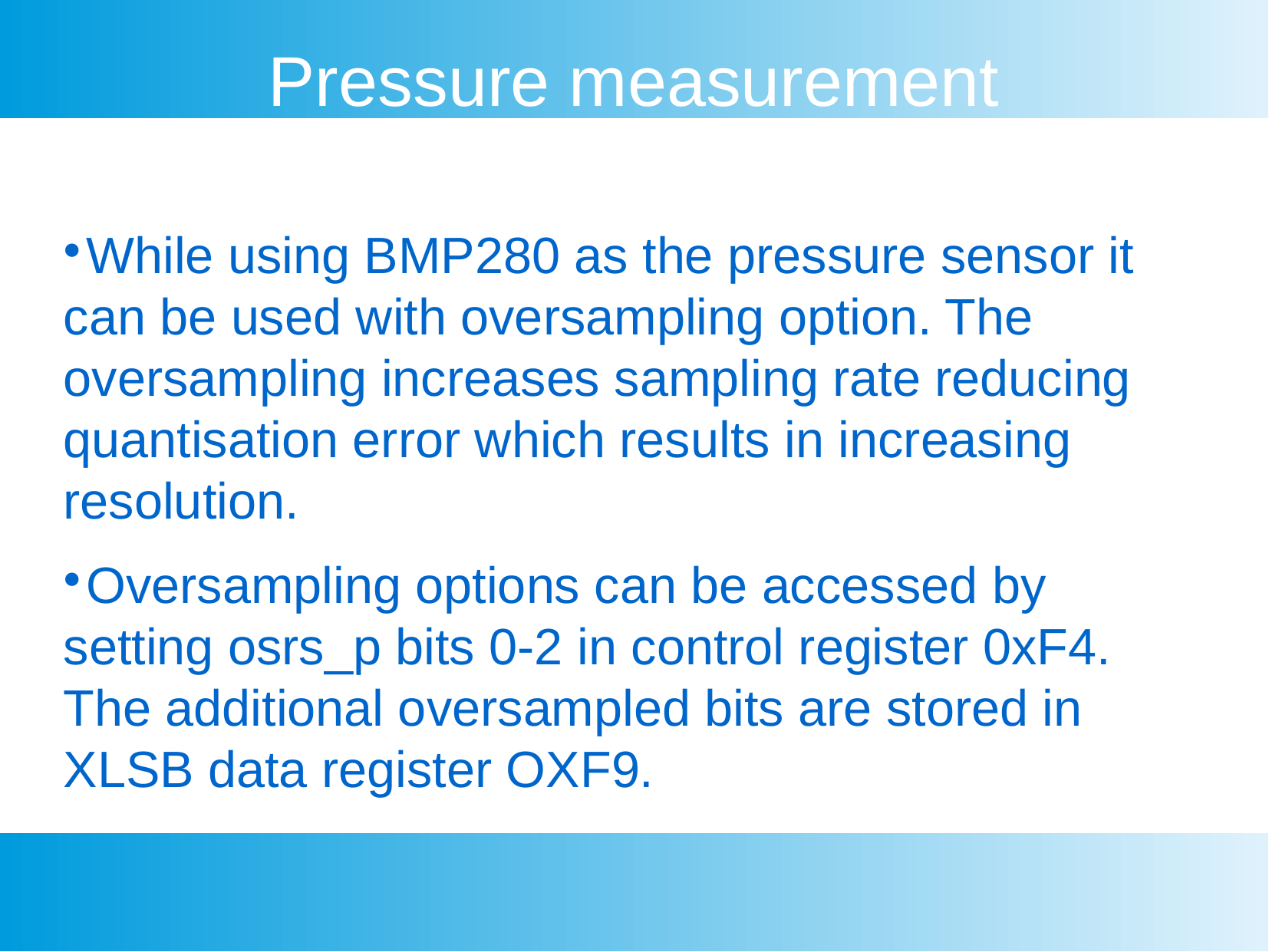

Pressure measurement
While using BMP280 as the pressure sensor it can be used with oversampling option. The oversampling increases sampling rate reducing quantisation error which results in increasing resolution.
Oversampling options can be accessed by setting osrs_p bits 0-2 in control register 0xF4. The additional oversampled bits are stored in XLSB data register OXF9.